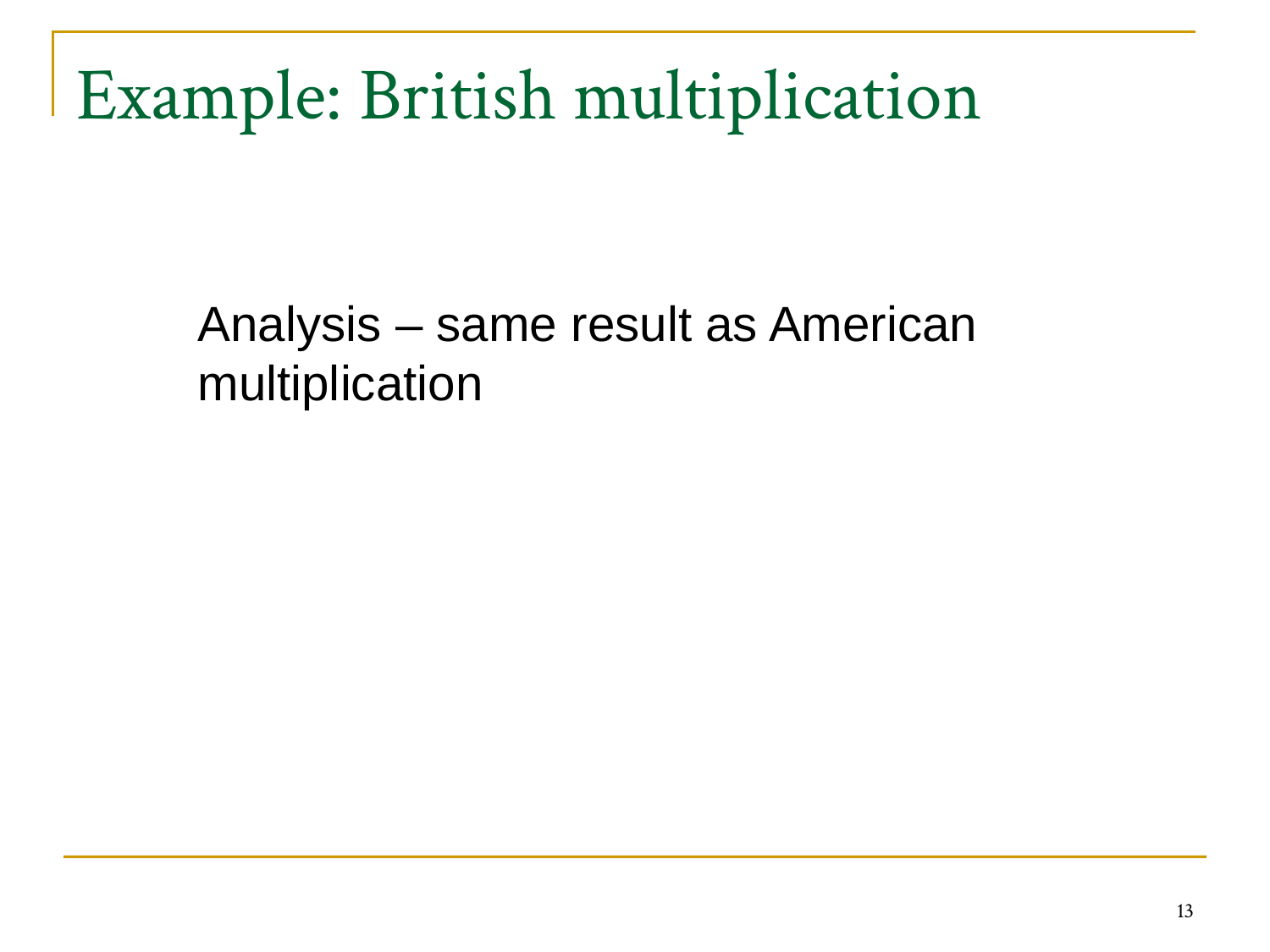

Example: British multiplication
	Analysis – same result as American multiplication
13